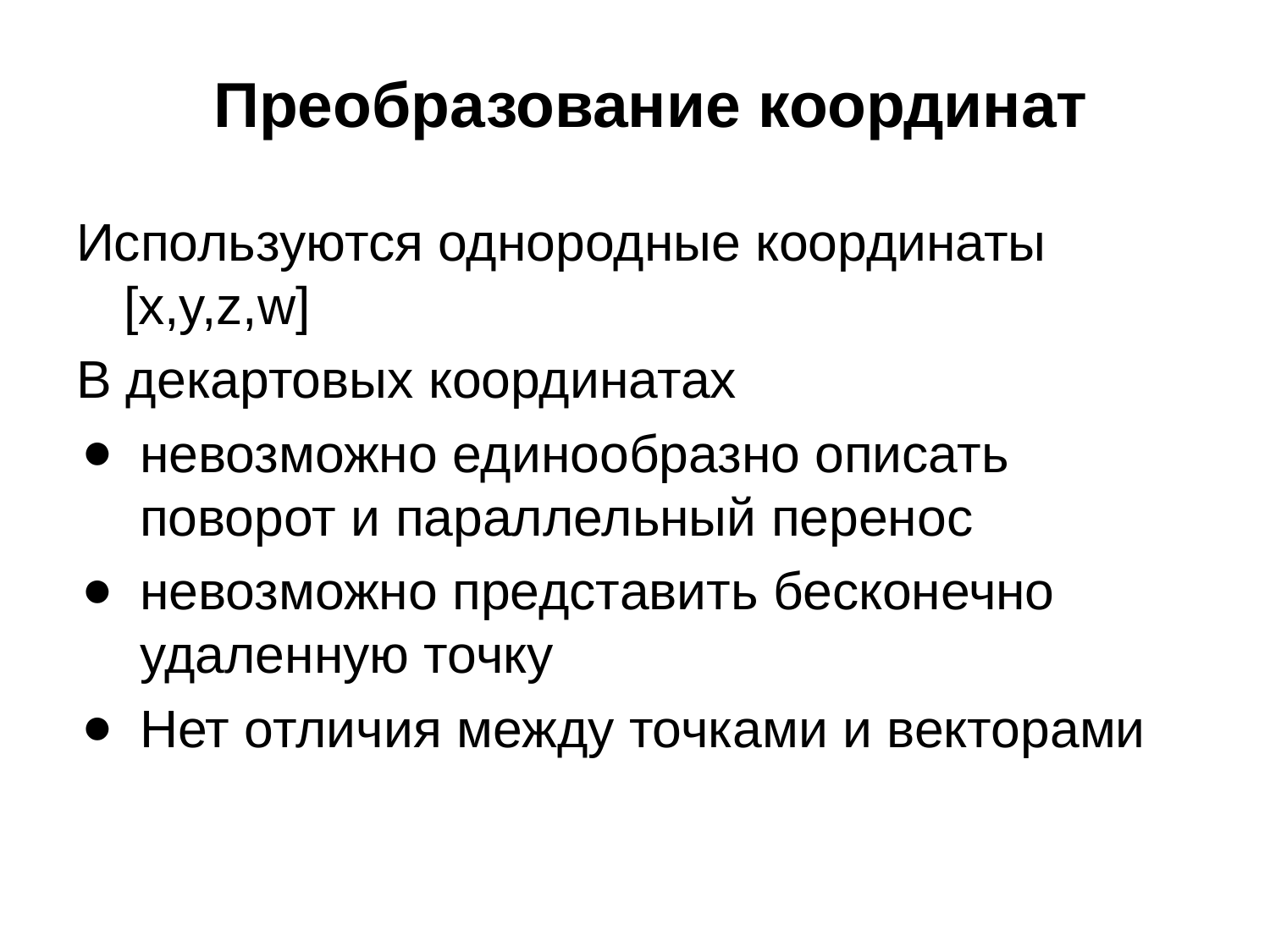

# Преобразование координат
Используются однородные координаты [x,y,z,w]
В декартовых координатах
невозможно единообразно описать поворот и параллельный перенос
невозможно представить бесконечно удаленную точку
Нет отличия между точками и векторами